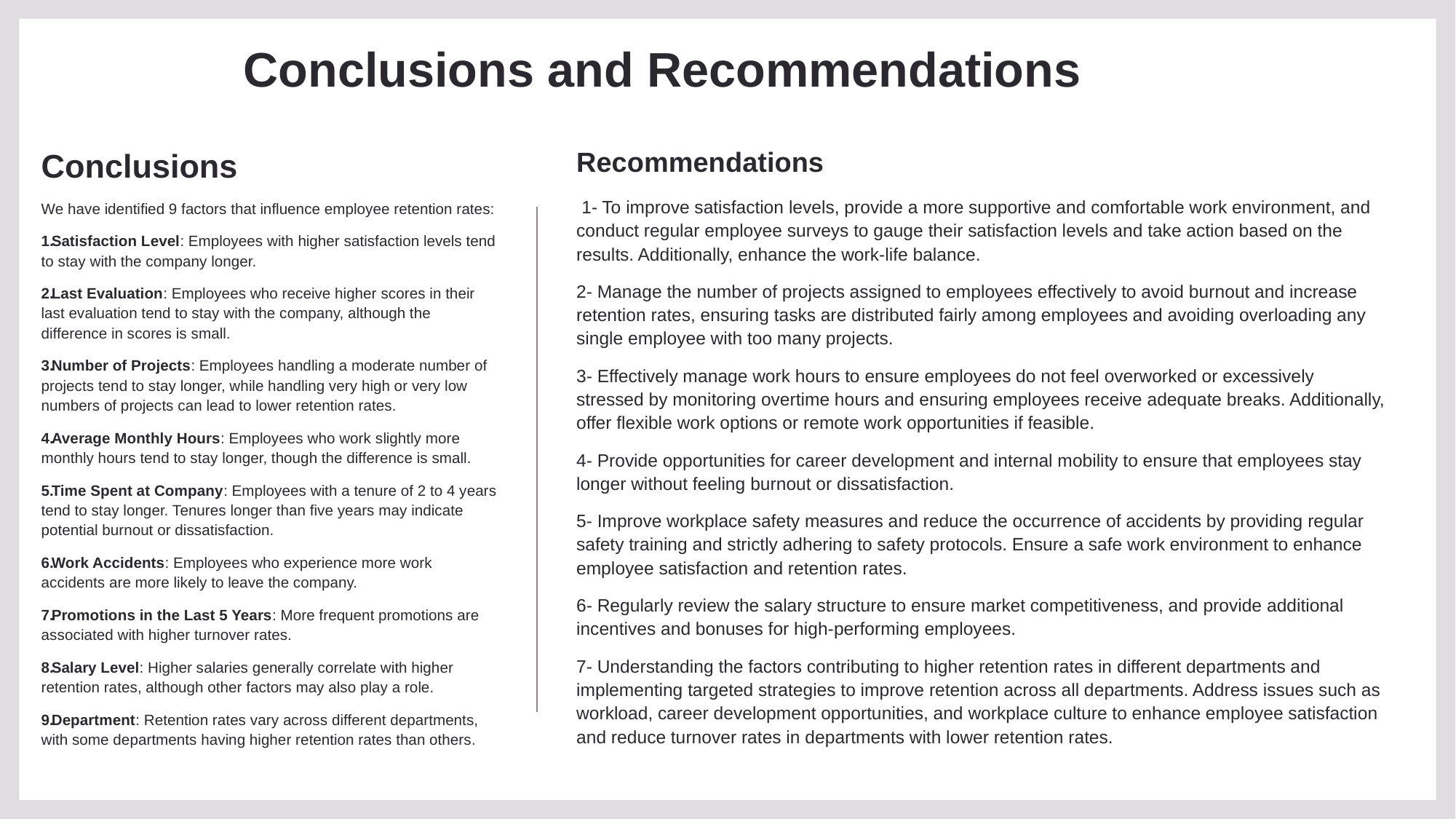

# Conclusions and Recommendations
Conclusions
We have identified 9 factors that influence employee retention rates:
Satisfaction Level: Employees with higher satisfaction levels tend to stay with the company longer.
Last Evaluation: Employees who receive higher scores in their last evaluation tend to stay with the company, although the difference in scores is small.
Number of Projects: Employees handling a moderate number of projects tend to stay longer, while handling very high or very low numbers of projects can lead to lower retention rates.
Average Monthly Hours: Employees who work slightly more monthly hours tend to stay longer, though the difference is small.
Time Spent at Company: Employees with a tenure of 2 to 4 years tend to stay longer. Tenures longer than five years may indicate potential burnout or dissatisfaction.
Work Accidents: Employees who experience more work accidents are more likely to leave the company.
Promotions in the Last 5 Years: More frequent promotions are associated with higher turnover rates.
Salary Level: Higher salaries generally correlate with higher retention rates, although other factors may also play a role.
Department: Retention rates vary across different departments, with some departments having higher retention rates than others.

Recommendations
 1- To improve satisfaction levels, provide a more supportive and comfortable work environment, and conduct regular employee surveys to gauge their satisfaction levels and take action based on the results. Additionally, enhance the work-life balance.
2- Manage the number of projects assigned to employees effectively to avoid burnout and increase retention rates, ensuring tasks are distributed fairly among employees and avoiding overloading any single employee with too many projects.
3- Effectively manage work hours to ensure employees do not feel overworked or excessively stressed by monitoring overtime hours and ensuring employees receive adequate breaks. Additionally, offer flexible work options or remote work opportunities if feasible.
4- Provide opportunities for career development and internal mobility to ensure that employees stay longer without feeling burnout or dissatisfaction.
5- Improve workplace safety measures and reduce the occurrence of accidents by providing regular safety training and strictly adhering to safety protocols. Ensure a safe work environment to enhance employee satisfaction and retention rates.
6- Regularly review the salary structure to ensure market competitiveness, and provide additional incentives and bonuses for high-performing employees.
7- Understanding the factors contributing to higher retention rates in different departments and implementing targeted strategies to improve retention across all departments. Address issues such as workload, career development opportunities, and workplace culture to enhance employee satisfaction and reduce turnover rates in departments with lower retention rates.